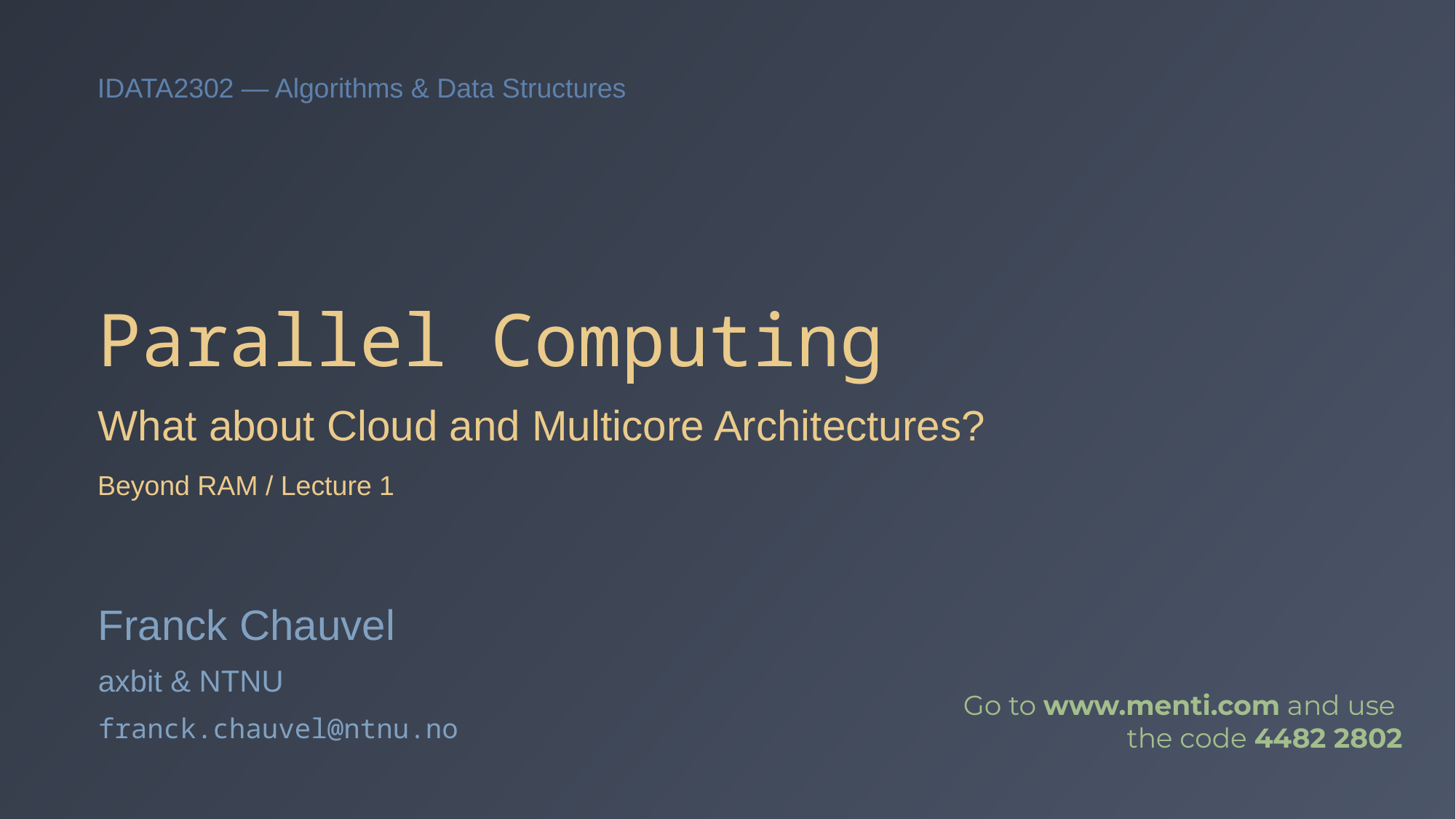

# Parallel Computing
What about Cloud and Multicore Architectures?
Beyond RAM / Lecture 1
Franck Chauvel
axbit & NTNU
Go to www.menti.com and use
the code 4482 2802
franck.chauvel@ntnu.no